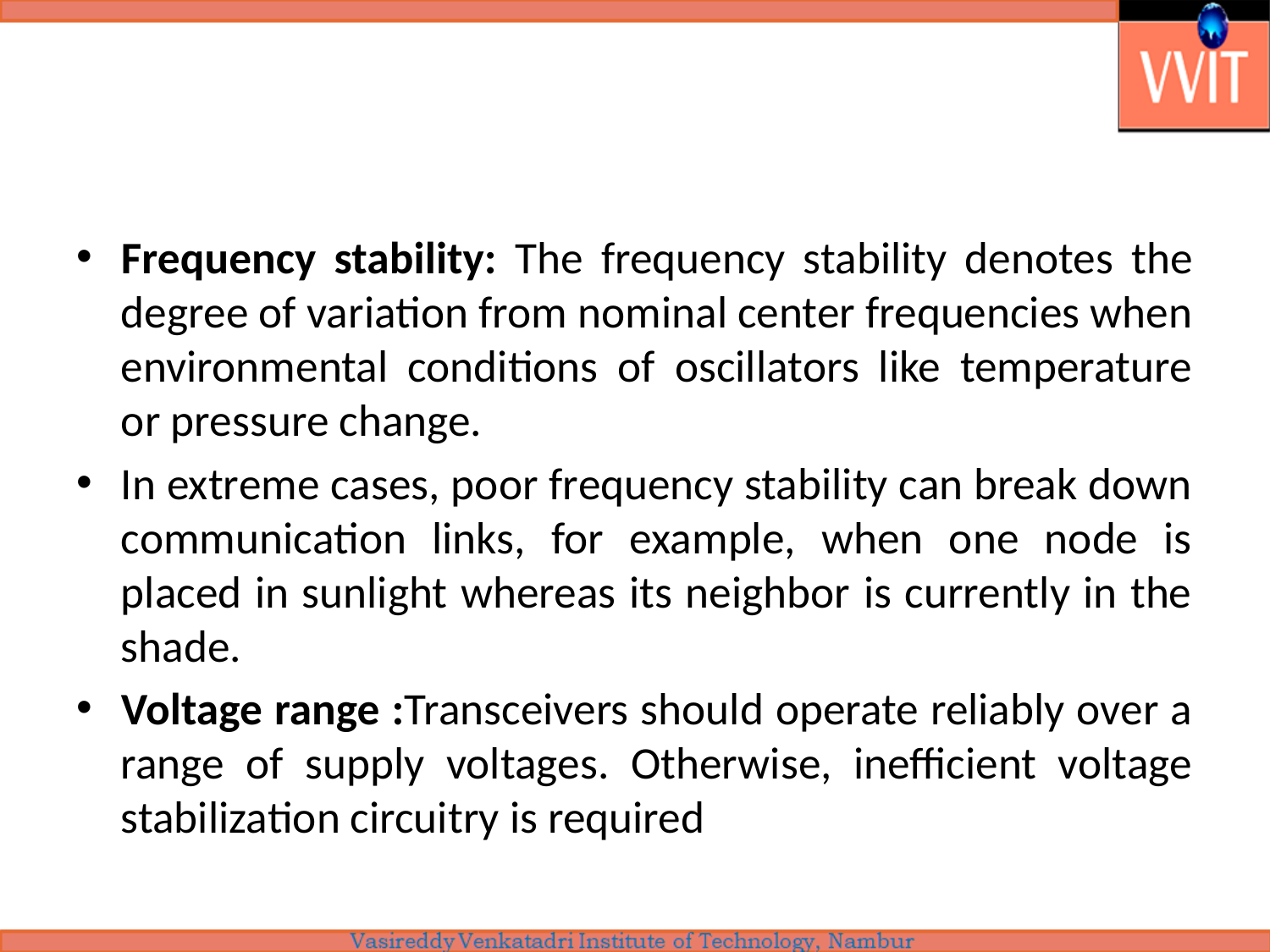

#
Frequency stability: The frequency stability denotes the degree of variation from nominal center frequencies when environmental conditions of oscillators like temperature or pressure change.
In extreme cases, poor frequency stability can break down communication links, for example, when one node is placed in sunlight whereas its neighbor is currently in the shade.
Voltage range :Transceivers should operate reliably over a range of supply voltages. Otherwise, inefficient voltage stabilization circuitry is required